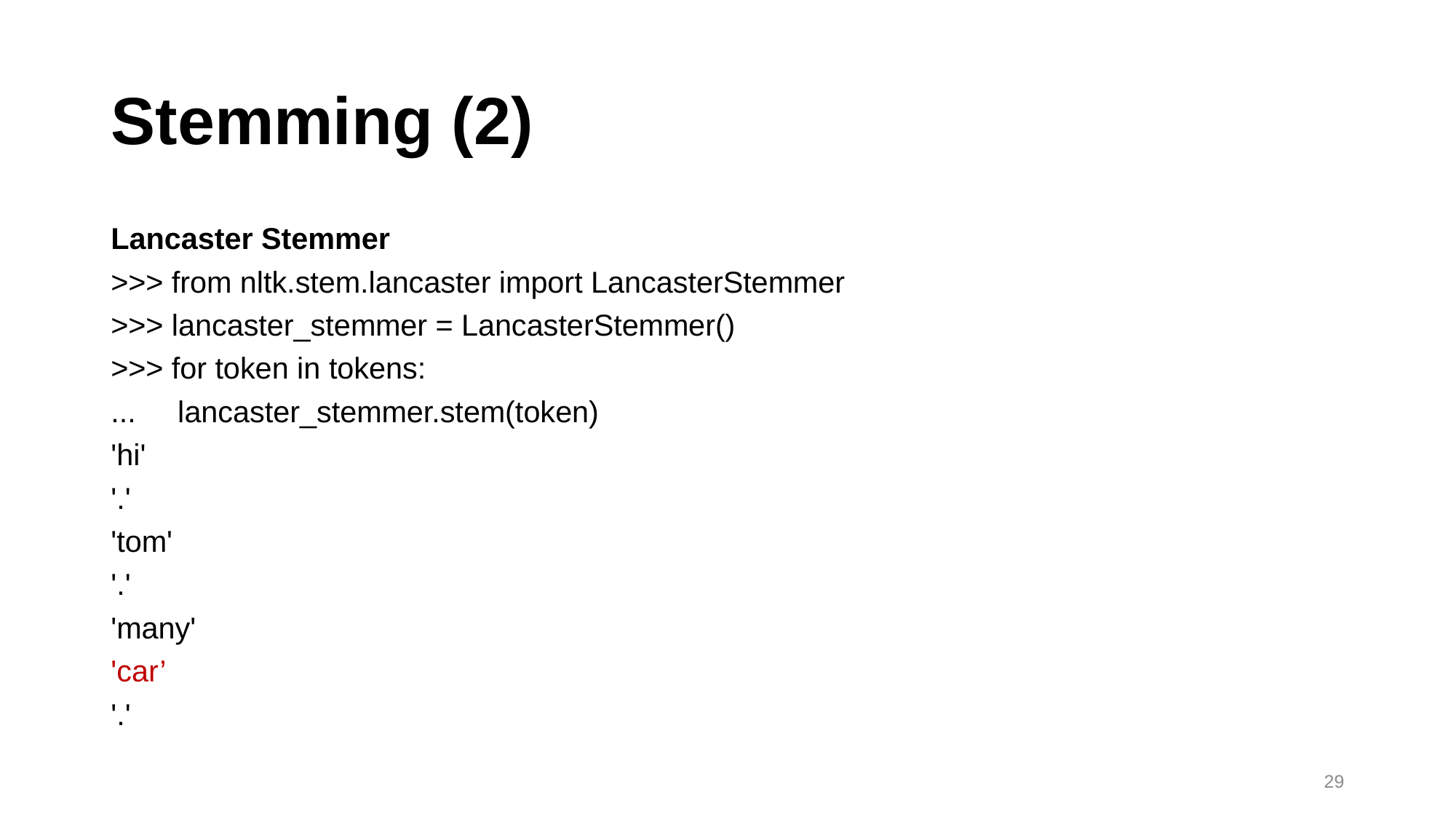

# Stemming (2)
Lancaster Stemmer
>>> from nltk.stem.lancaster import LancasterStemmer
>>> lancaster_stemmer = LancasterStemmer()
>>> for token in tokens:
...     lancaster_stemmer.stem(token)
'hi'
'.'
'tom'
'.'
'many'
'car’
'.'
29